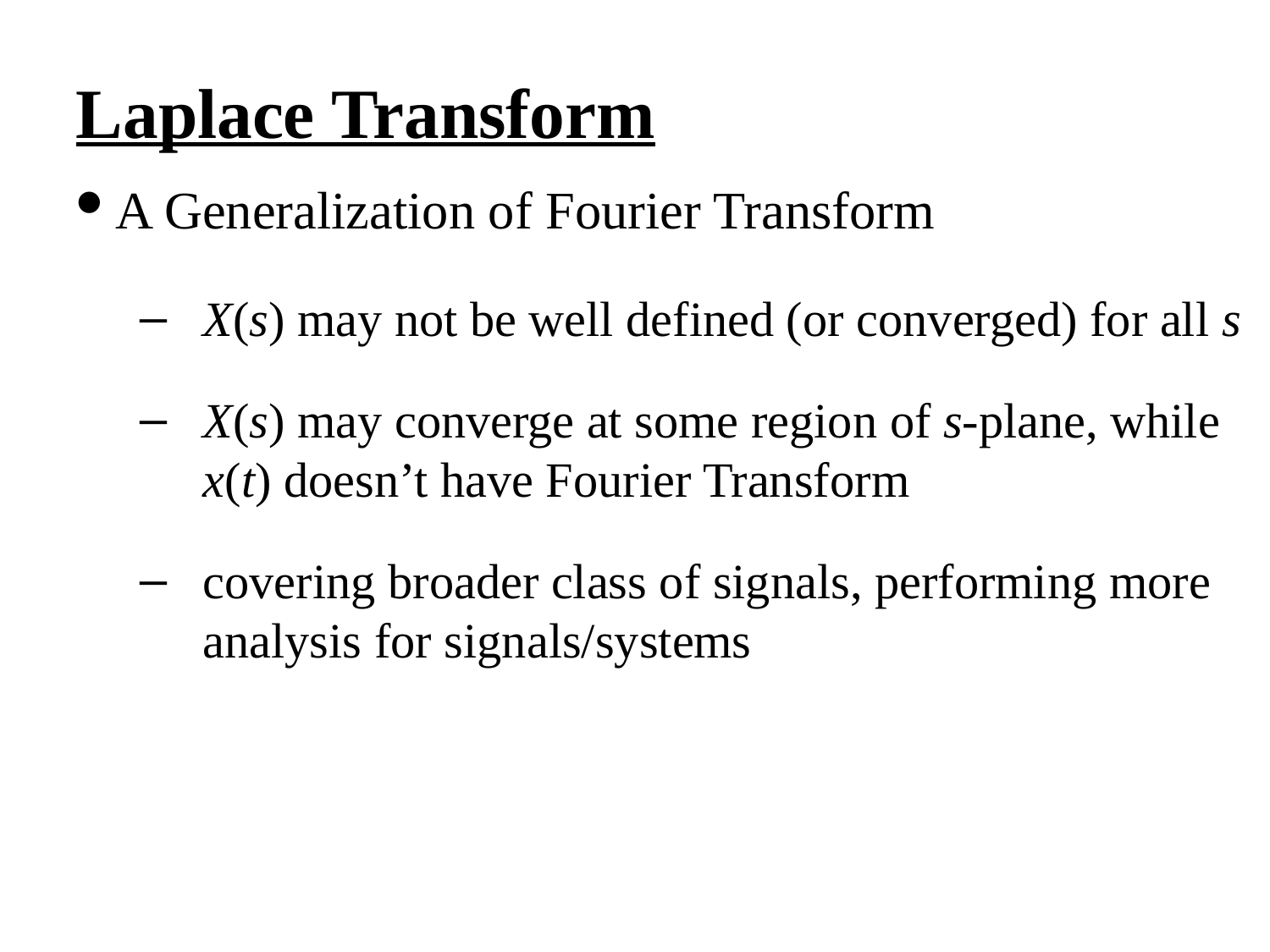

Laplace Transform
A Generalization of Fourier Transform
X(s) may not be well defined (or converged) for all s
X(s) may converge at some region of s-plane, while x(t) doesn’t have Fourier Transform
covering broader class of signals, performing more analysis for signals/systems